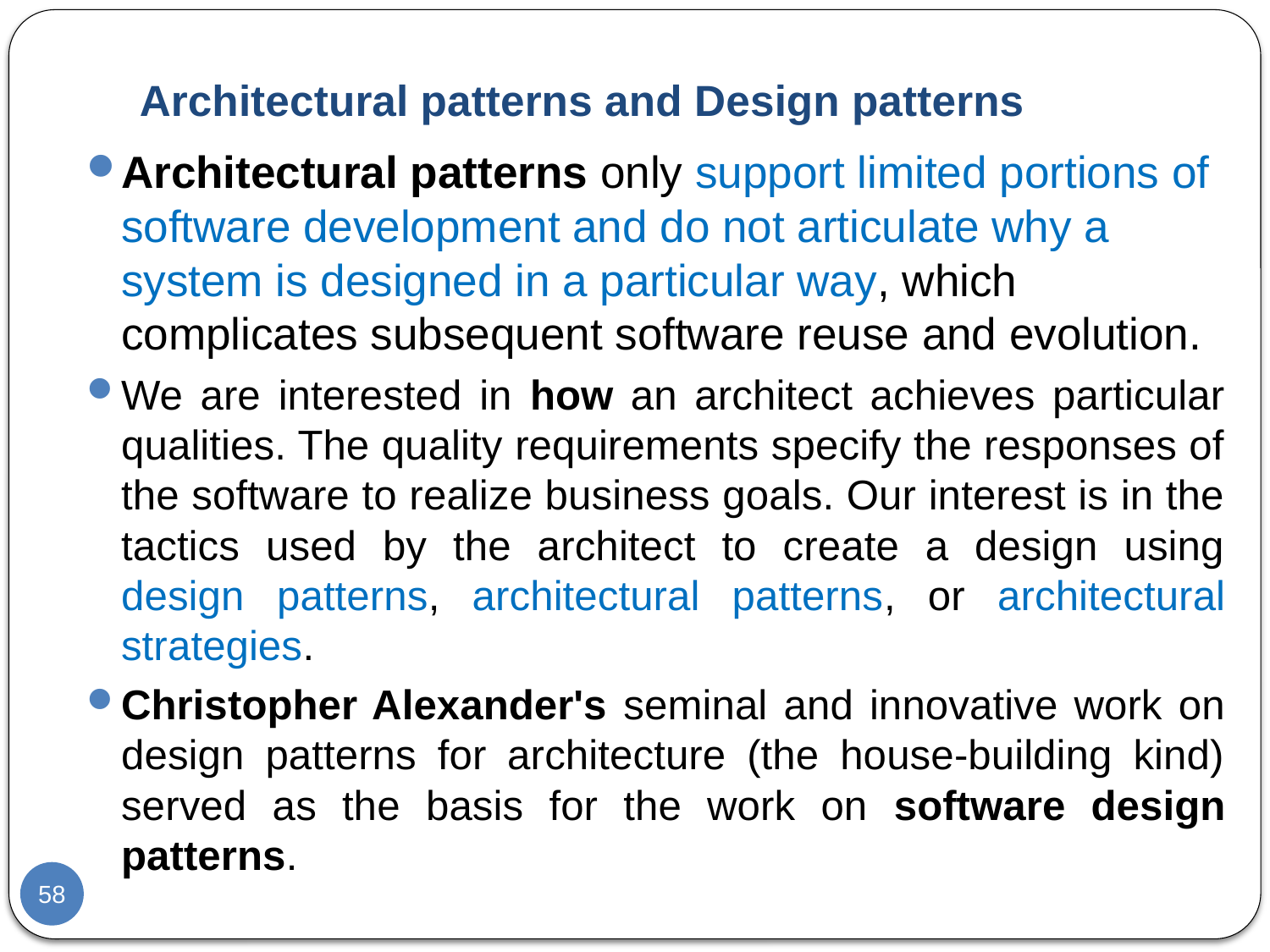

# Architectural patterns and Design patterns
Architectural patterns only support limited portions of
software development and do not articulate why a system is designed in a particular way, which complicates subsequent software reuse and evolution.
We are interested in how an architect achieves particular qualities. The quality requirements specify the responses of the software to realize business goals. Our interest is in the tactics used by the architect to create a design using design patterns, architectural patterns, or architectural strategies.
Christopher Alexander's seminal and innovative work on design patterns for architecture (the house-building kind) served as the basis for the work on software design patterns.
58